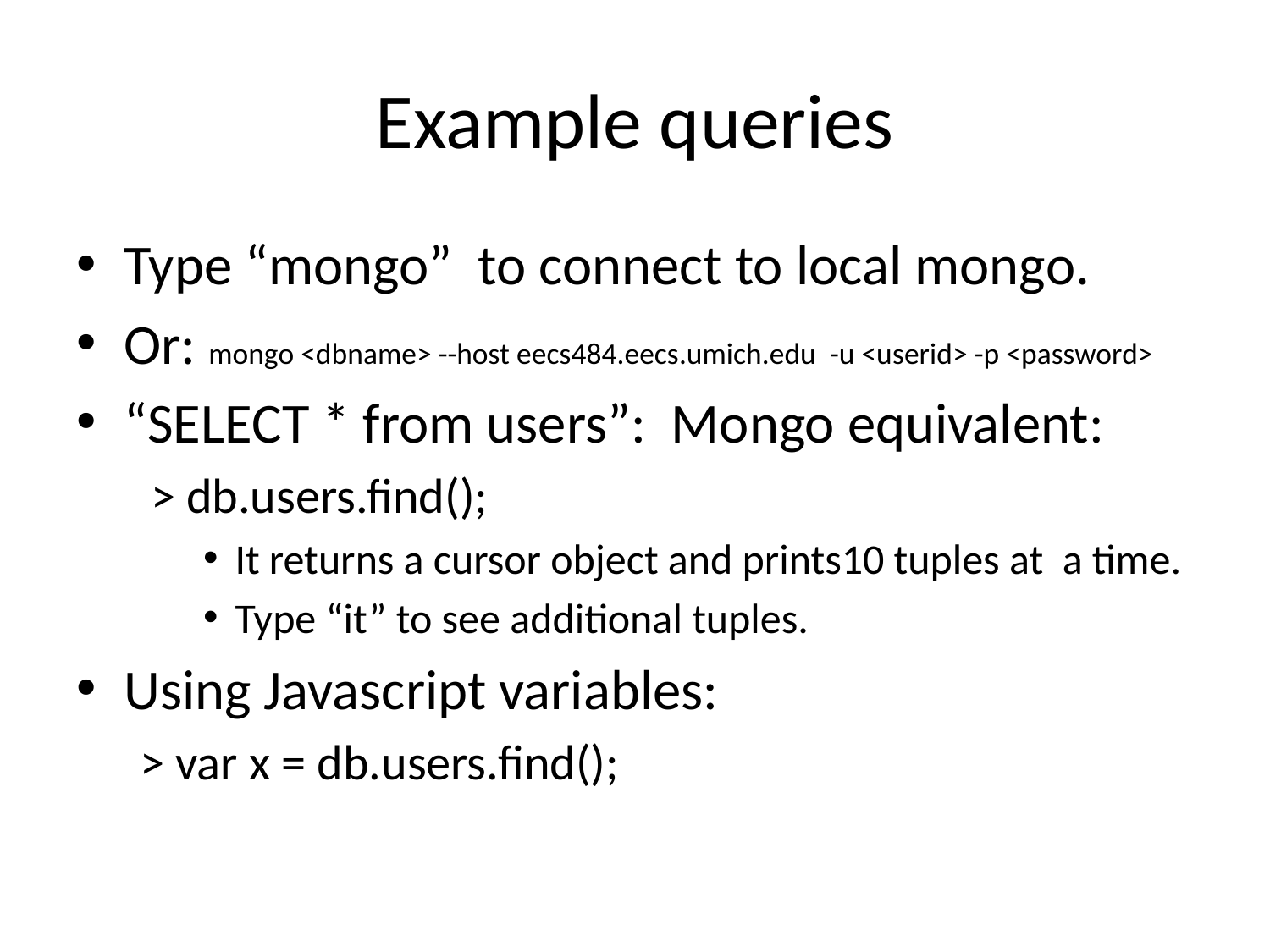

# Example queries
Type “mongo”  to connect to local mongo.
Or: mongo <dbname> --host eecs484.eecs.umich.edu  -u <userid> -p <password>
“SELECT * from users”:  Mongo equivalent:
 > db.users.find();
It returns a cursor object and prints10 tuples at  a time.
Type “it” to see additional tuples.
Using Javascript variables:
> var x = db.users.find();